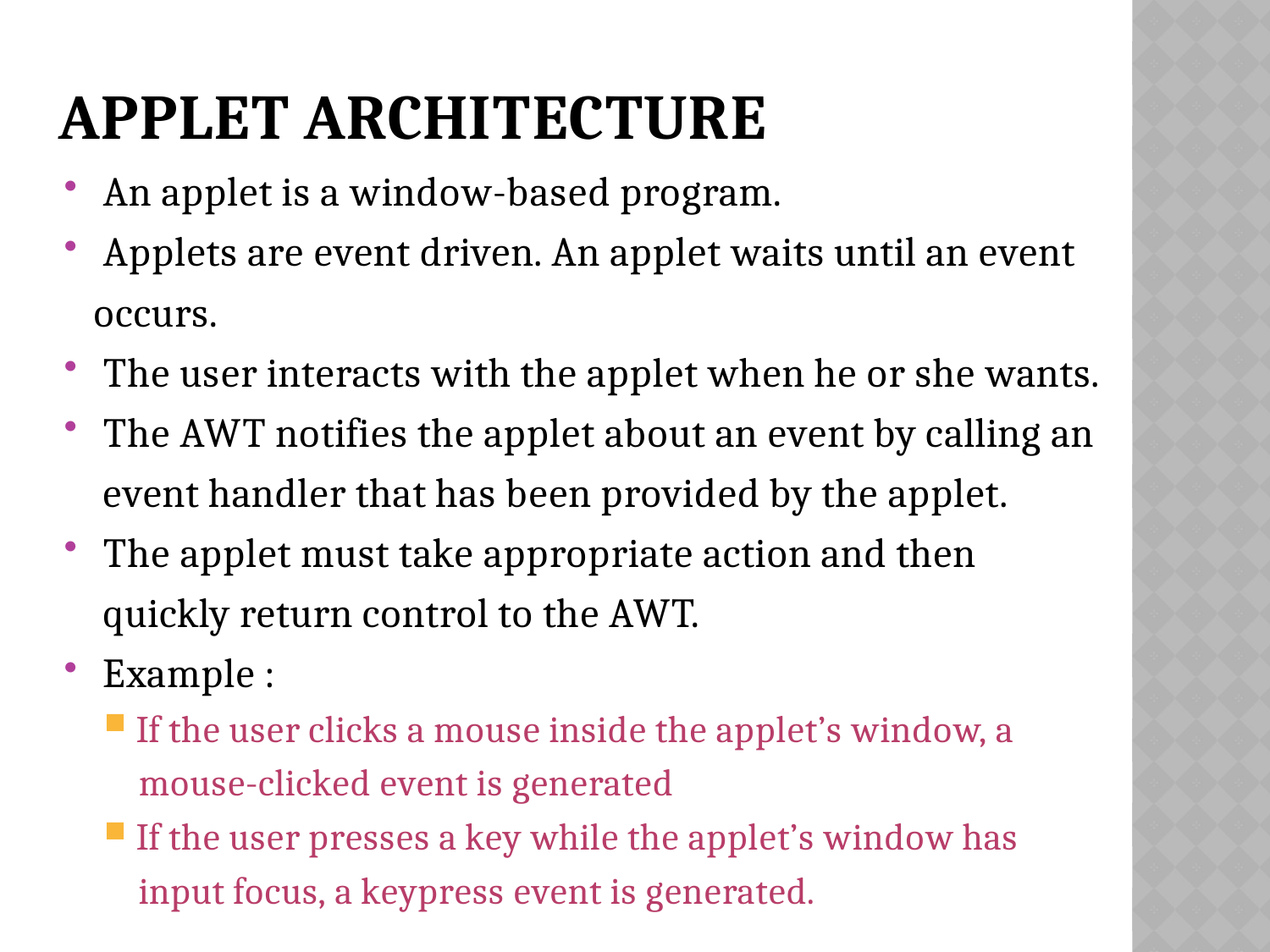

# Applet Architecture
An applet is a window-based program.
Applets are event driven. An applet waits until an event
   occurs.
The user interacts with the applet when he or she wants.
The AWT notifies the applet about an event by calling an
    event handler that has been provided by the applet.
The applet must take appropriate action and then
    quickly return control to the AWT.
Example :
If the user clicks a mouse inside the applet’s window, a
    mouse-clicked event is generated
If the user presses a key while the applet’s window has
    input focus, a keypress event is generated.